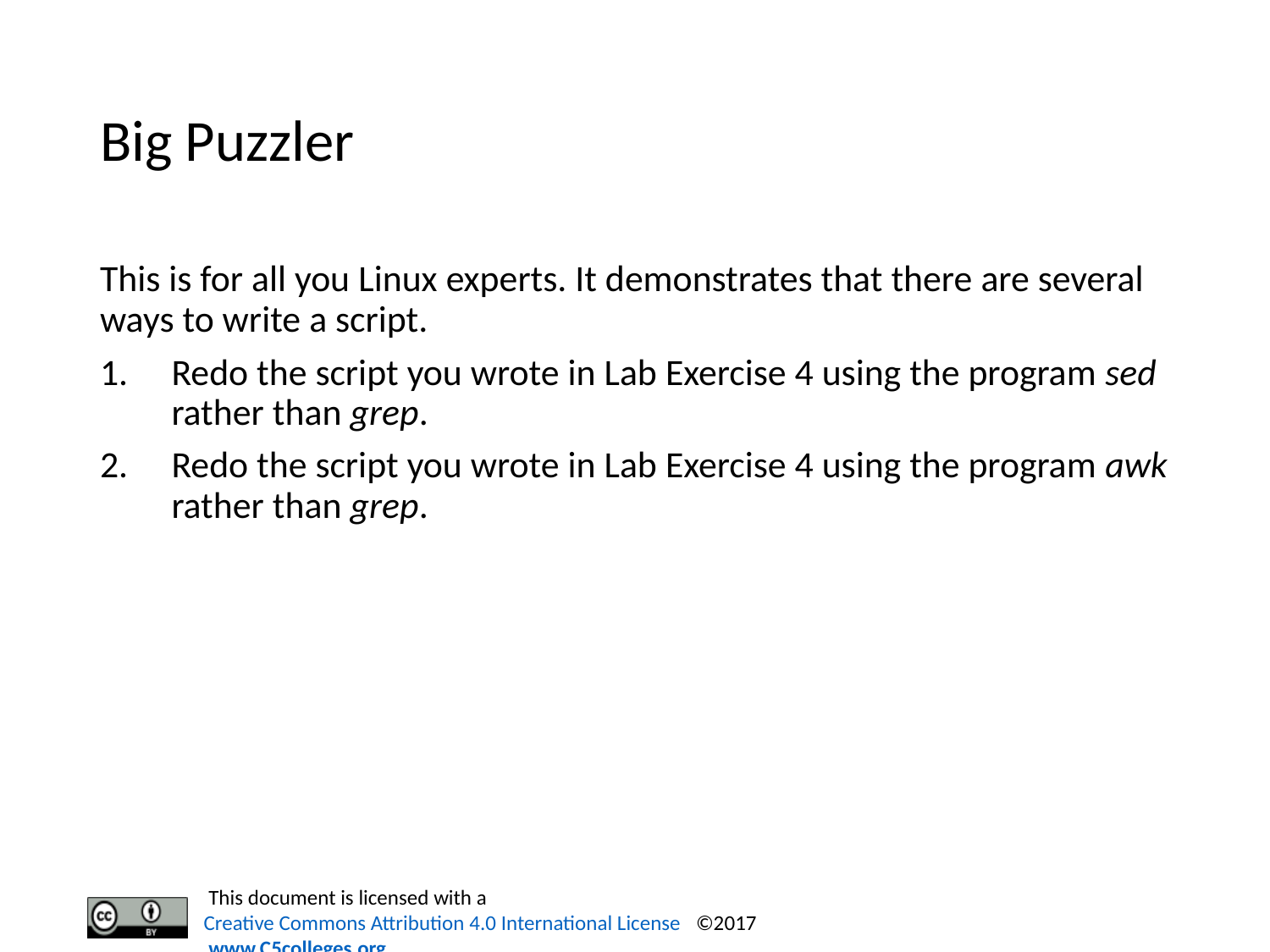

# Big Puzzler
This is for all you Linux experts. It demonstrates that there are several ways to write a script.
Redo the script you wrote in Lab Exercise 4 using the program sed rather than grep.
Redo the script you wrote in Lab Exercise 4 using the program awk rather than grep.